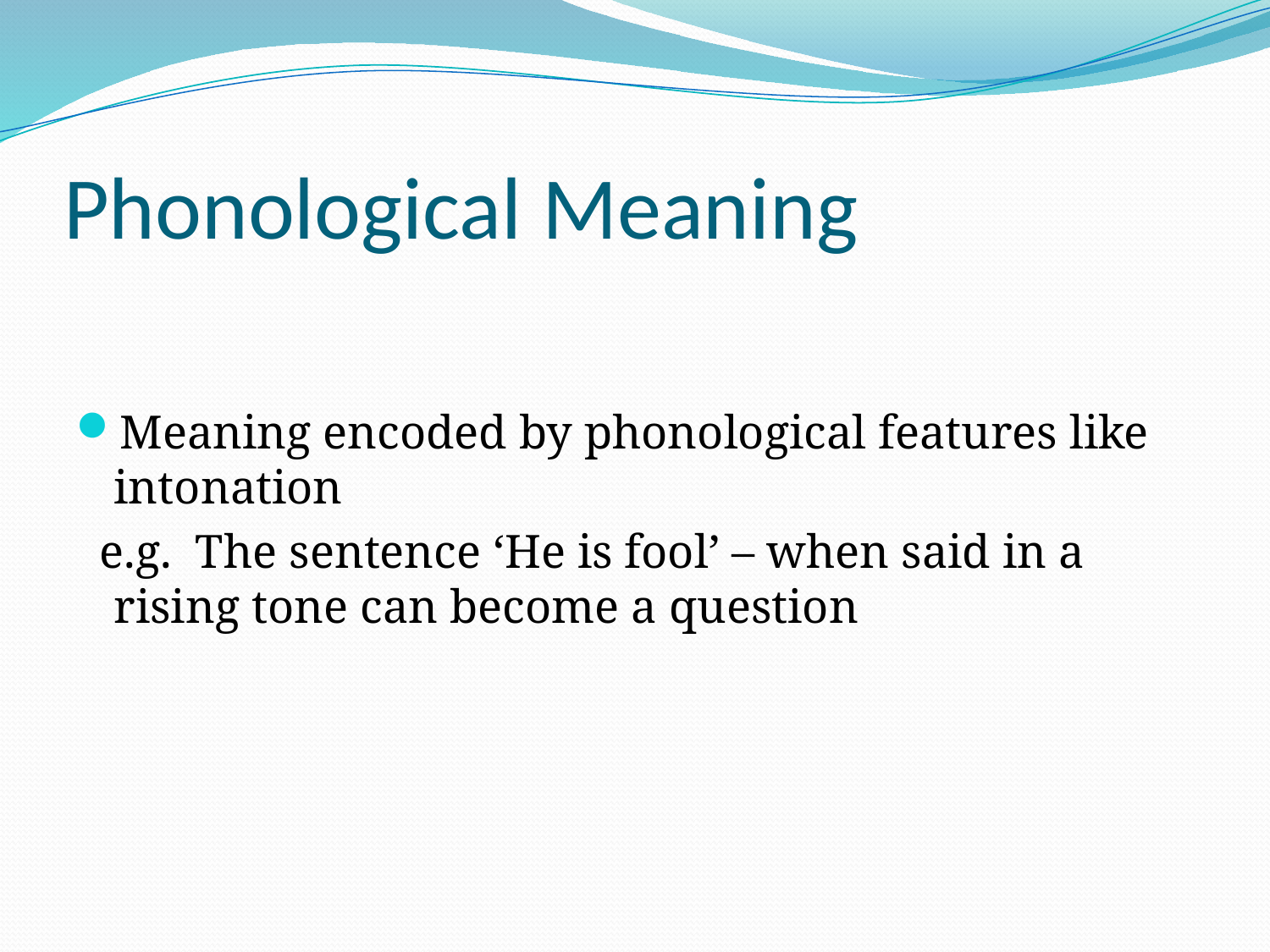

# Phonological Meaning

Meaning encoded by phonological features like intonation
  e.g.  The sentence ‘He is fool’ – when said in a rising tone can become a question